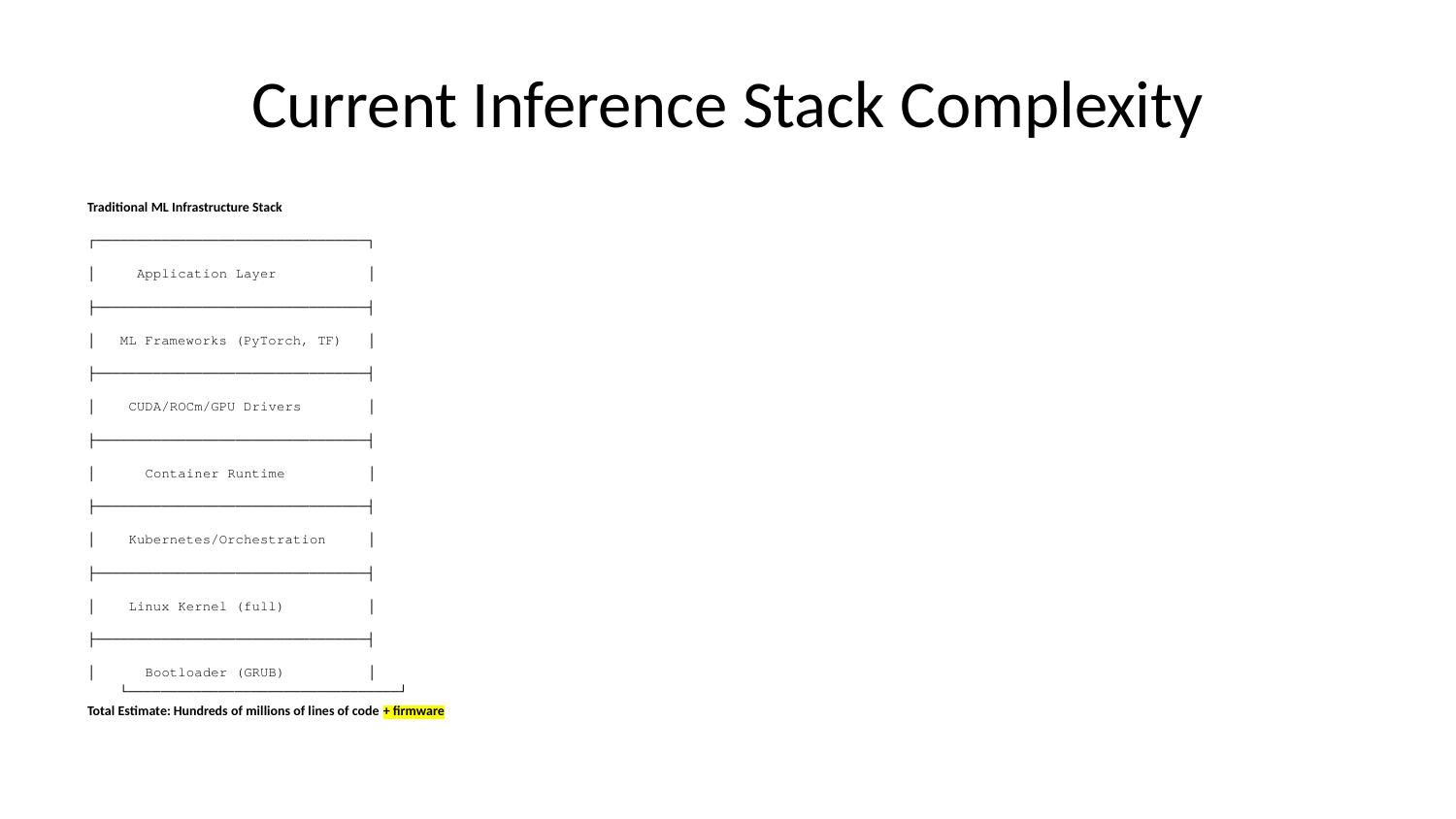

# Current Inference Stack Complexity
Traditional ML Infrastructure Stack
┌─────────────────────────────────┐
│     Application Layer           │
├─────────────────────────────────┤
│   ML Frameworks (PyTorch, TF)   │
├─────────────────────────────────┤
│    CUDA/ROCm/GPU Drivers        │
├─────────────────────────────────┤
│      Container Runtime          │
├─────────────────────────────────┤
│    Kubernetes/Orchestration     │
├─────────────────────────────────┤
│    Linux Kernel (full)          │
├─────────────────────────────────┤
│      Bootloader (GRUB)          │
└─────────────────────────────────┘
Total Estimate: Hundreds of millions of lines of code + firmware